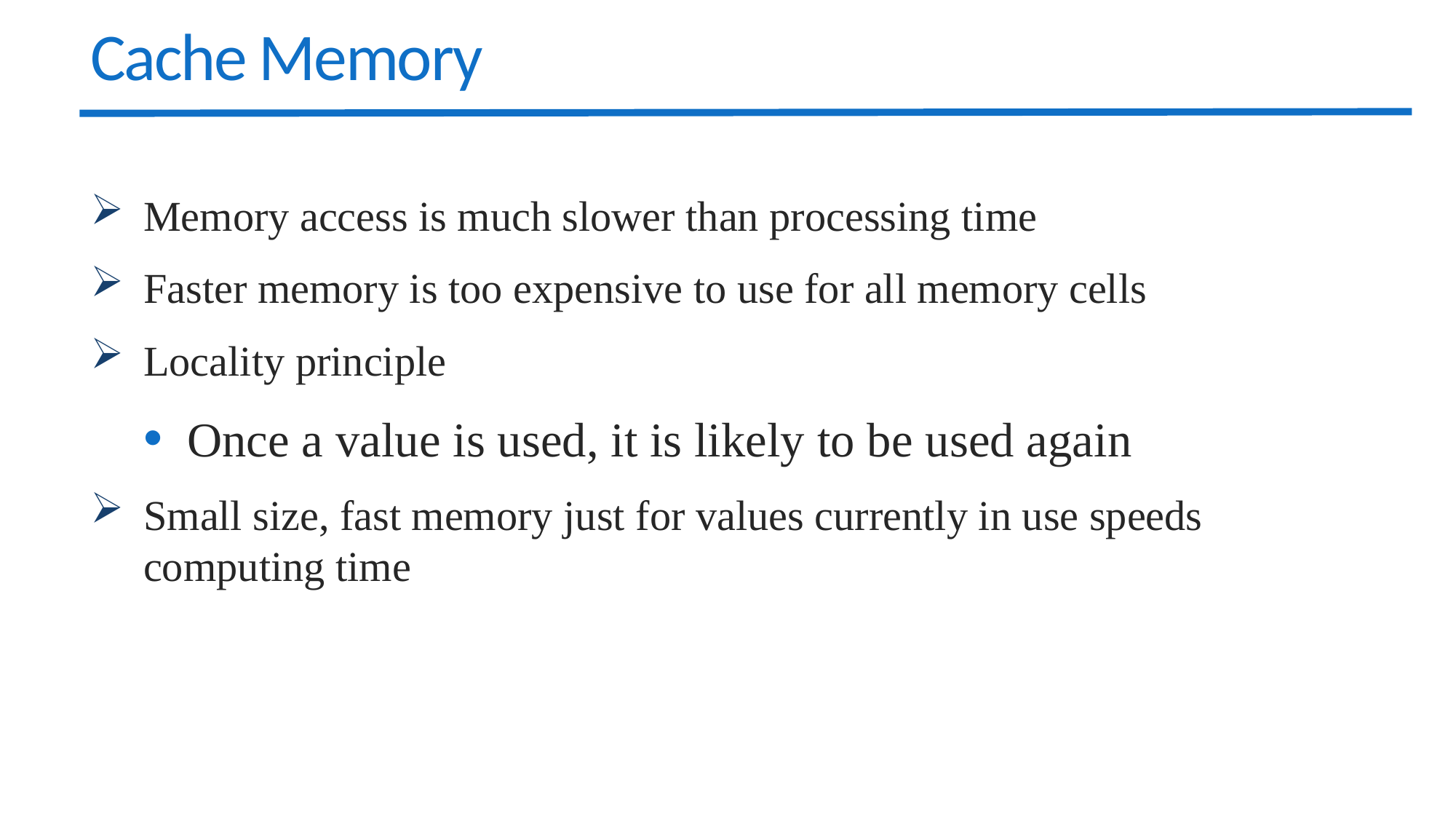

# Cache Memory
Memory access is much slower than processing time
Faster memory is too expensive to use for all memory cells
Locality principle
Once a value is used, it is likely to be used again
Small size, fast memory just for values currently in use speeds computing time